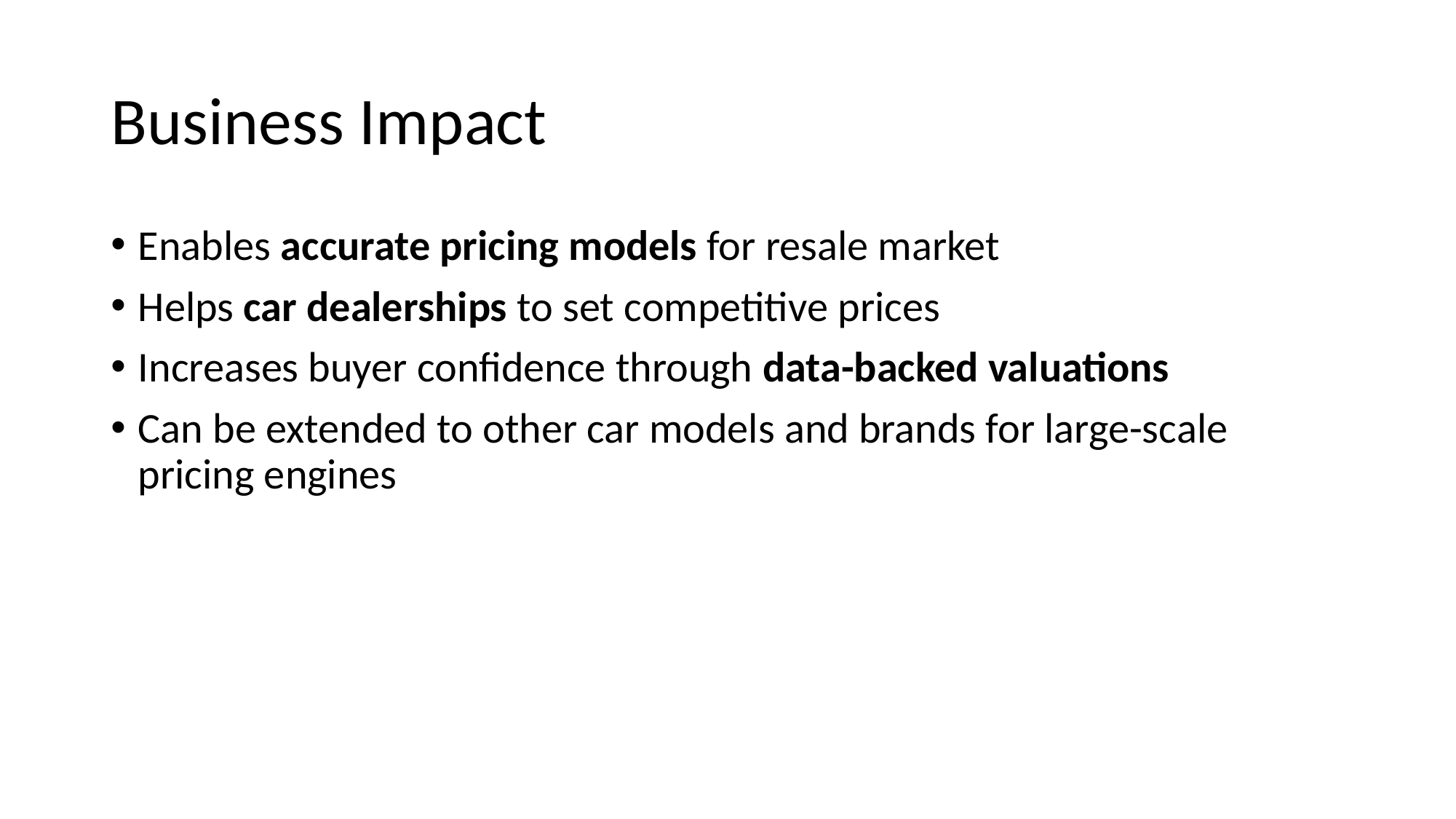

# Business Impact
Enables accurate pricing models for resale market
Helps car dealerships to set competitive prices
Increases buyer confidence through data-backed valuations
Can be extended to other car models and brands for large-scale pricing engines